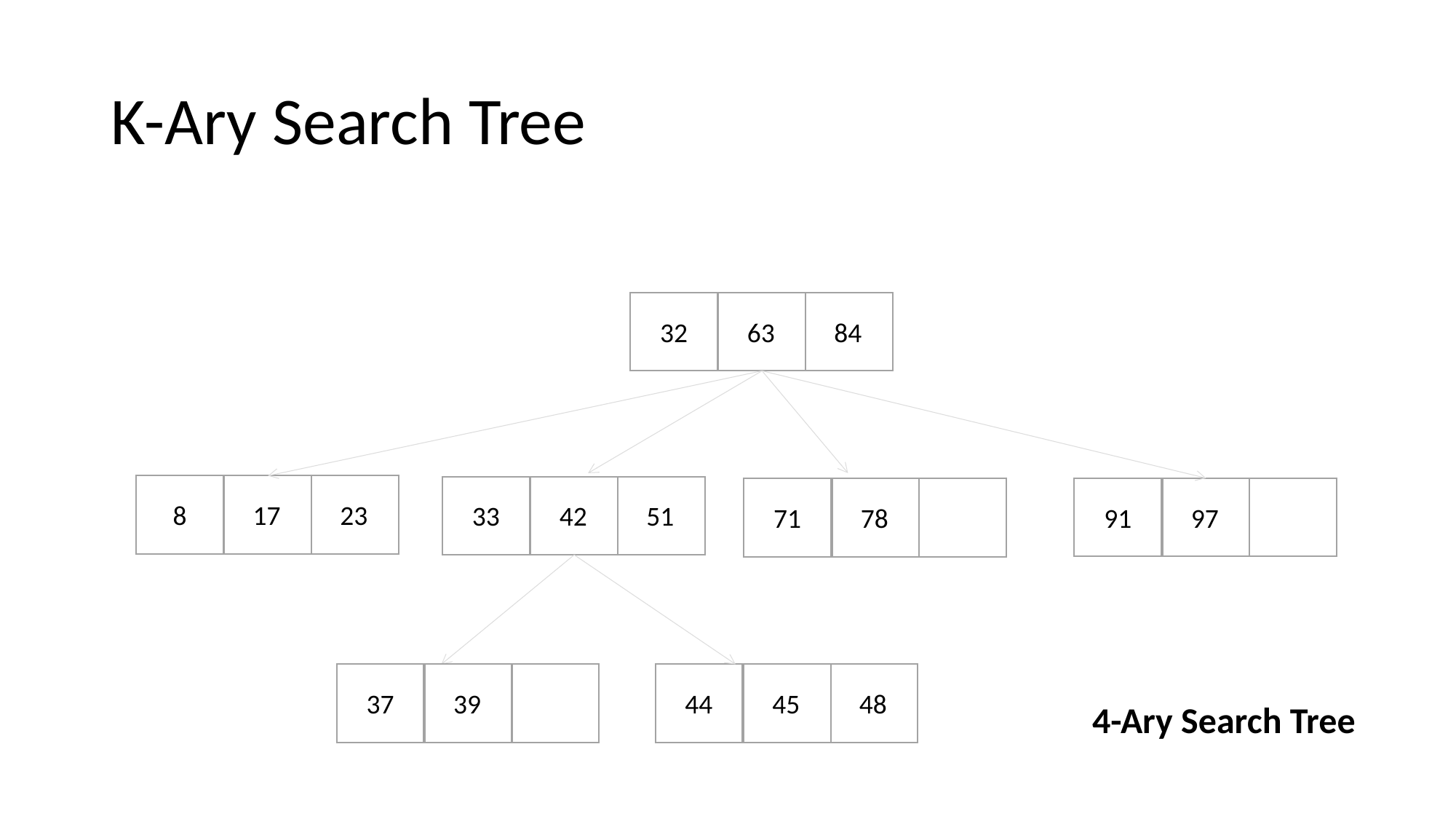

# K-Ary Search Tree

32
63
84

8
17
23

91
97

71
78

33
42
51

37
39

44
45
48
4-Ary Search Tree